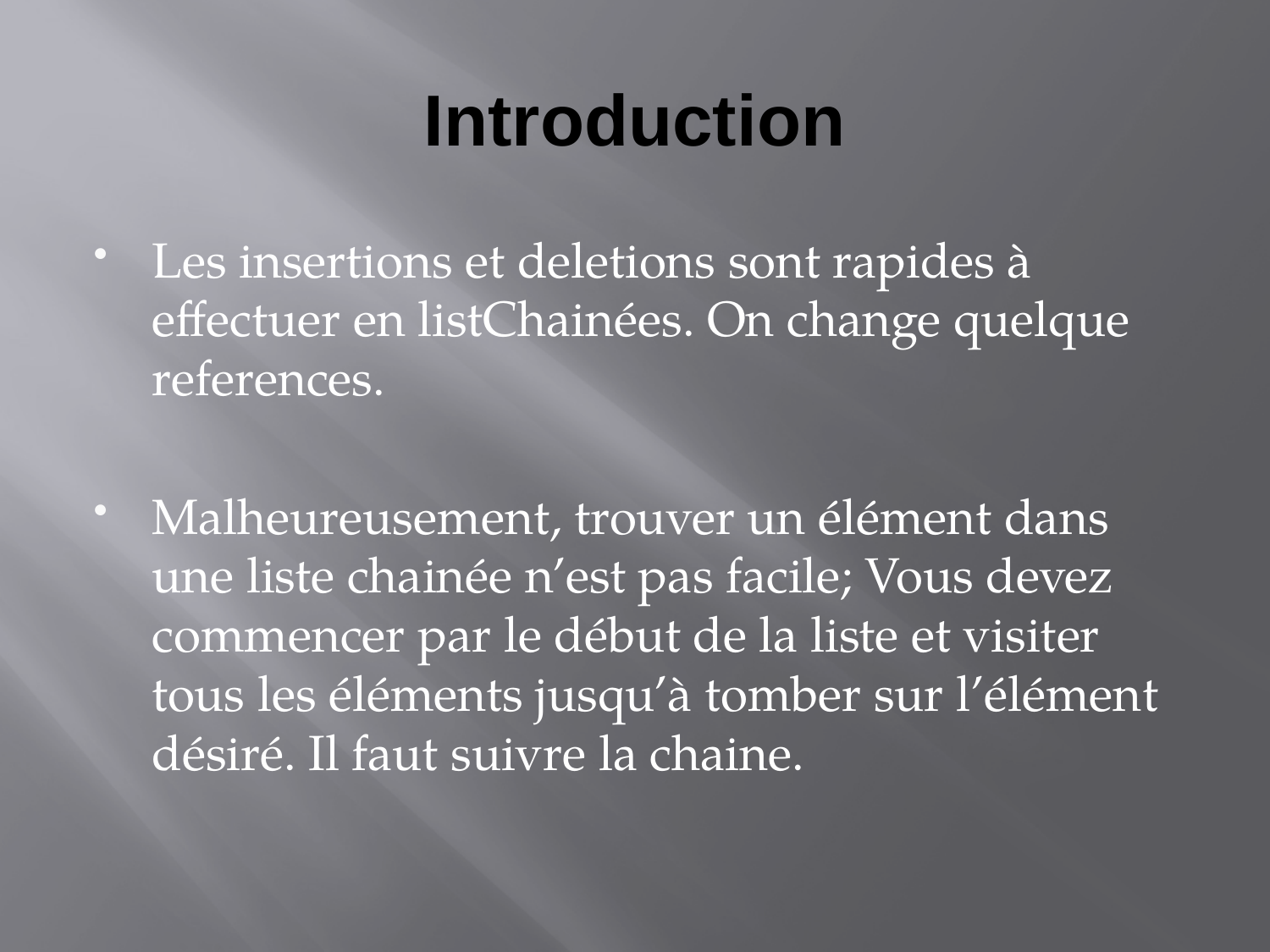

# Introduction
Les insertions et deletions sont rapides à effectuer en listChainées. On change quelque references.

Malheureusement, trouver un élément dans une liste chainée n’est pas facile; Vous devez commencer par le début de la liste et visiter tous les éléments jusqu’à tomber sur l’élément désiré. Il faut suivre la chaine.